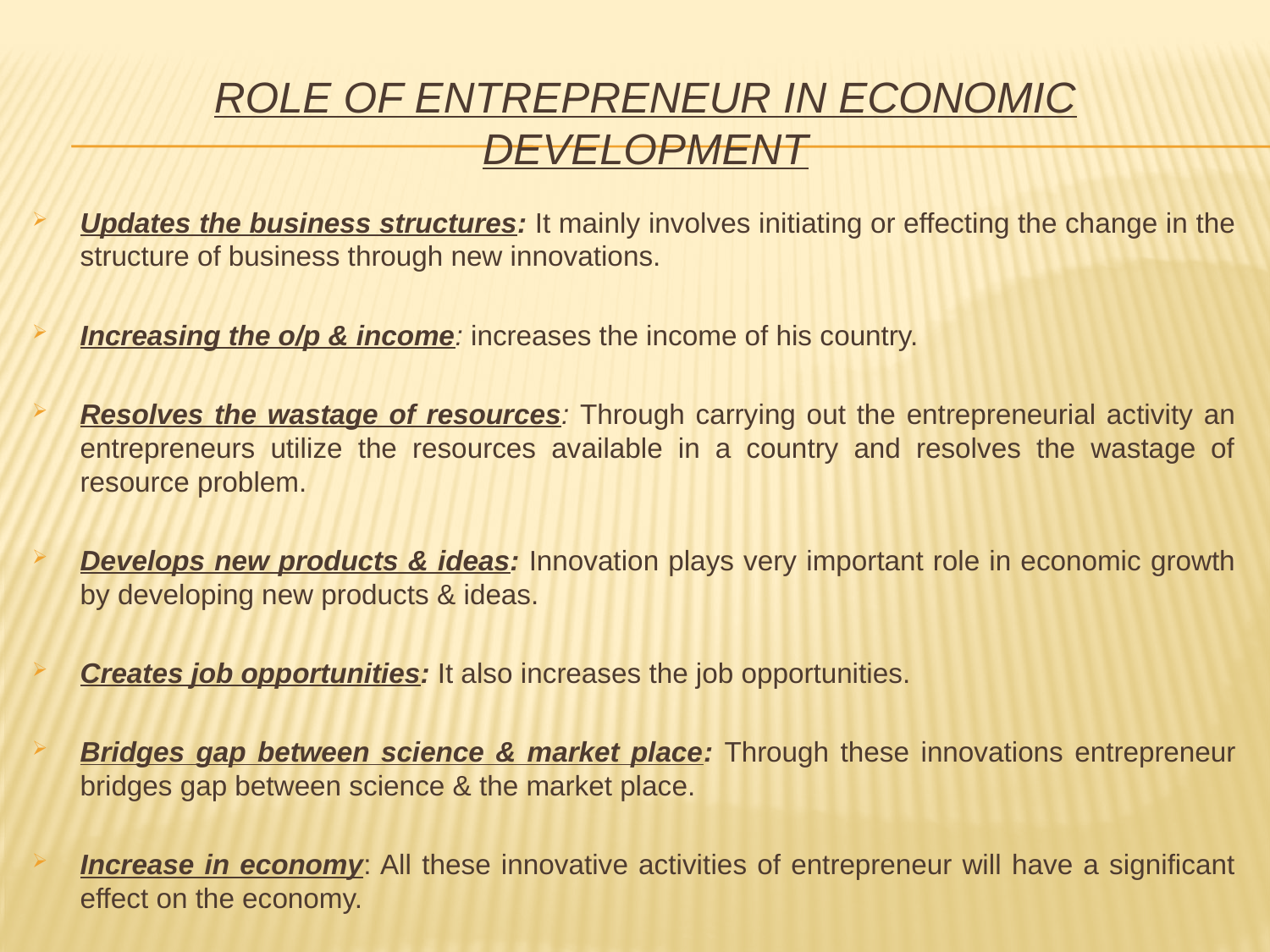

# Role of entrepreneur in economic development
Updates the business structures: It mainly involves initiating or effecting the change in the structure of business through new innovations.

Increasing the o/p & income: increases the income of his country.

Resolves the wastage of resources: Through carrying out the entrepreneurial activity an entrepreneurs utilize the resources available in a country and resolves the wastage of resource problem.

Develops new products & ideas: Innovation plays very important role in economic growth by developing new products & ideas.

Creates job opportunities: It also increases the job opportunities.

Bridges gap between science & market place: Through these innovations entrepreneur bridges gap between science & the market place.

Increase in economy: All these innovative activities of entrepreneur will have a significant effect on the economy.